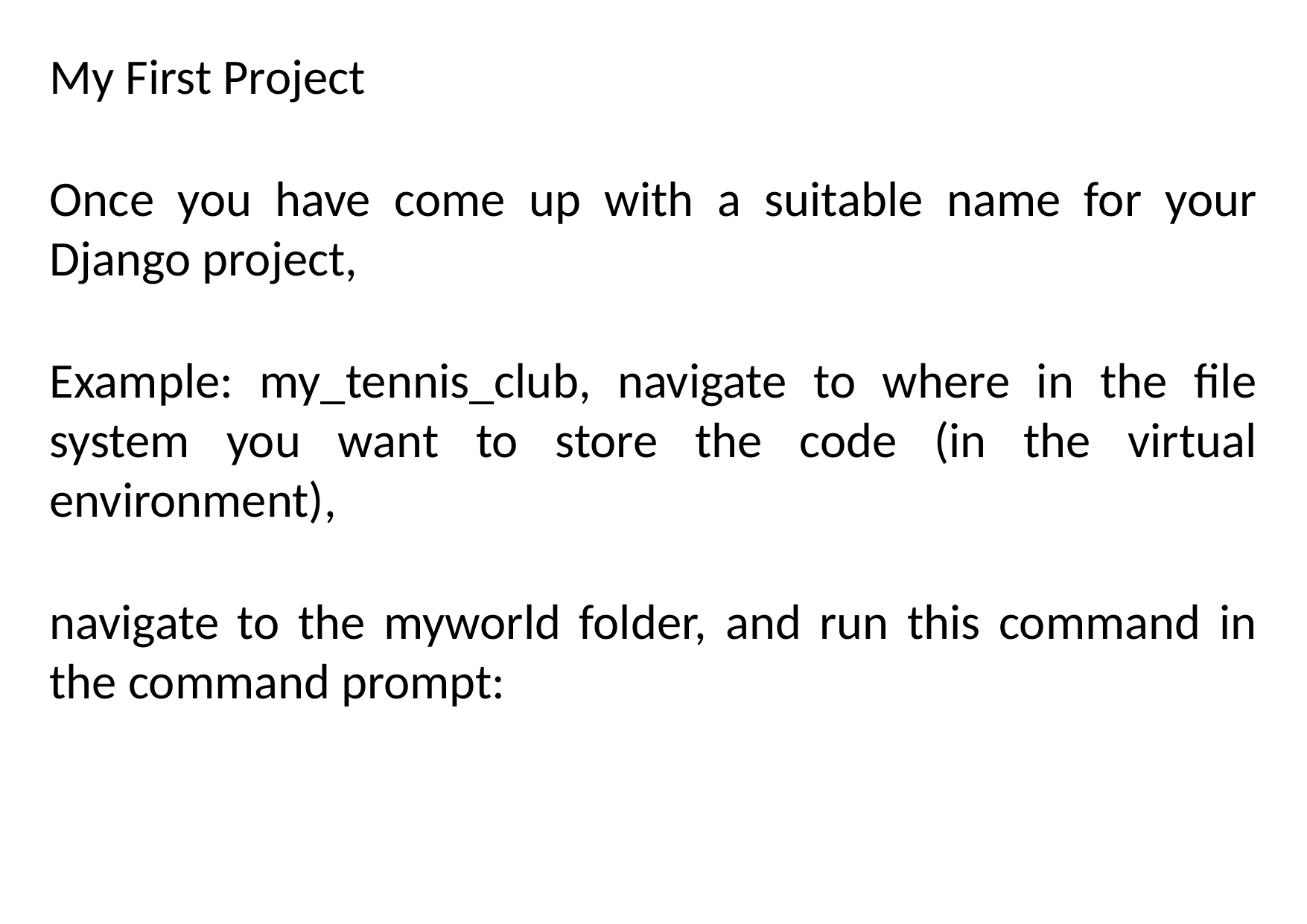

My First Project

Once you have come up with a suitable name for your Django project,

Example: my_tennis_club, navigate to where in the file system you want to store the code (in the virtual environment),

navigate to the myworld folder, and run this command in the command prompt: